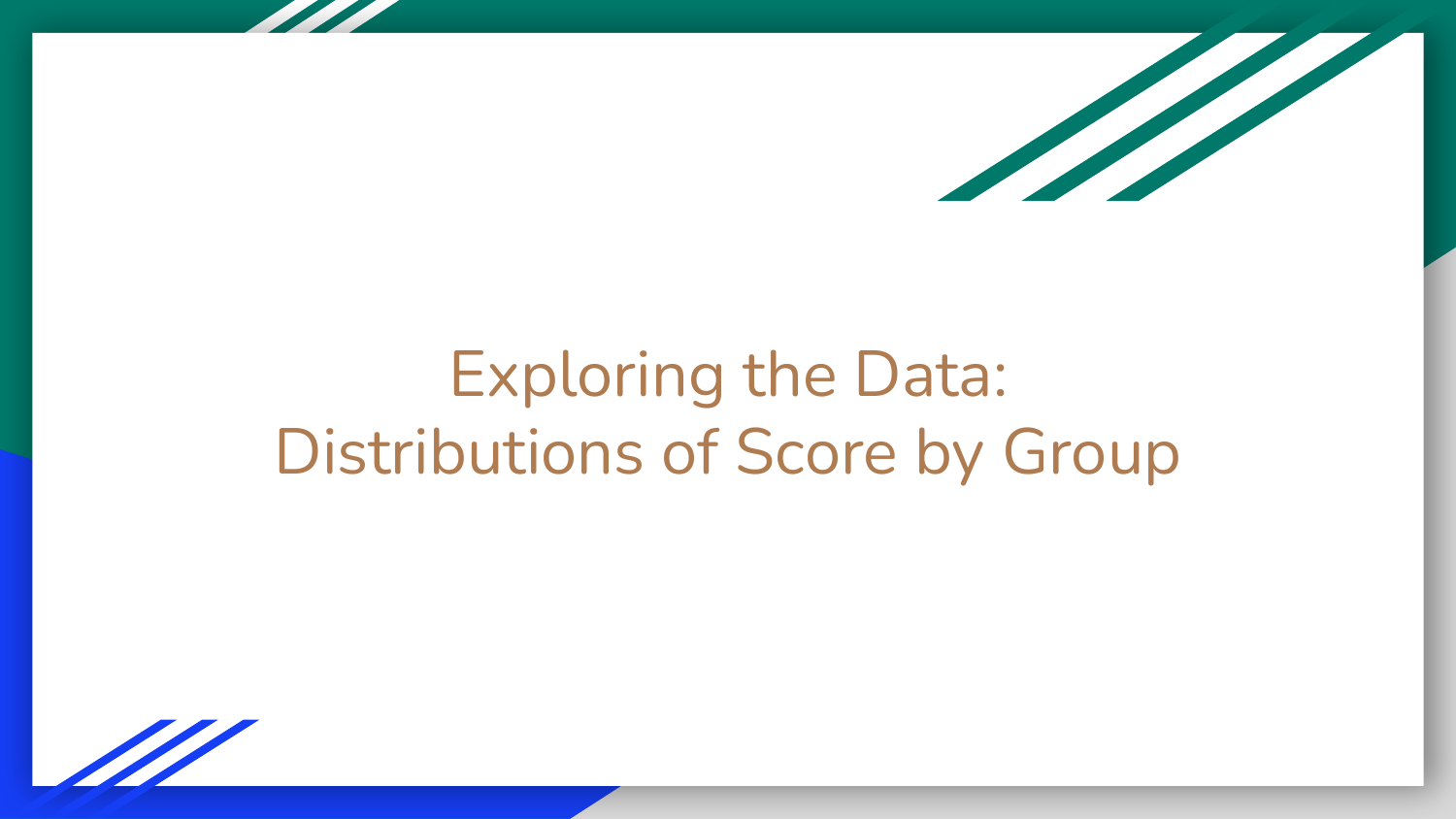

# Exploring the Data:
Distributions of Score by Group